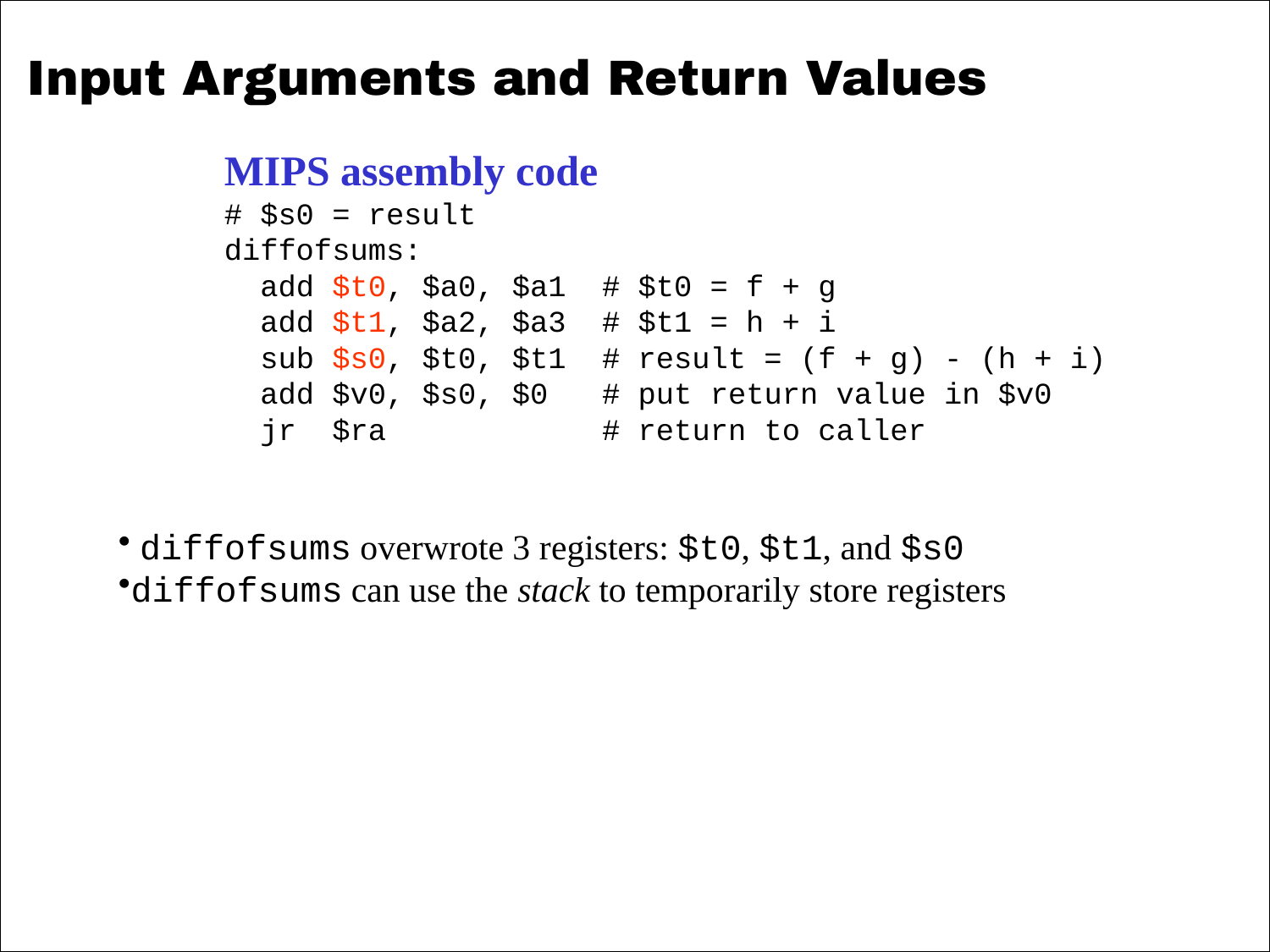

Input Arguments and Return Values
MIPS assembly code
# $s0 = result
diffofsums:
  add $t0, $a0, $a1  # $t0 = f + g
  add $t1, $a2, $a3  # $t1 = h + i
  sub $s0, $t0, $t1  # result = (f + g) - (h + i)
  add $v0, $s0, $0   # put return value in $v0
  jr  $ra            # return to caller

 diffofsums overwrote 3 registers: $t0, $t1, and $s0
diffofsums can use the stack to temporarily store registers